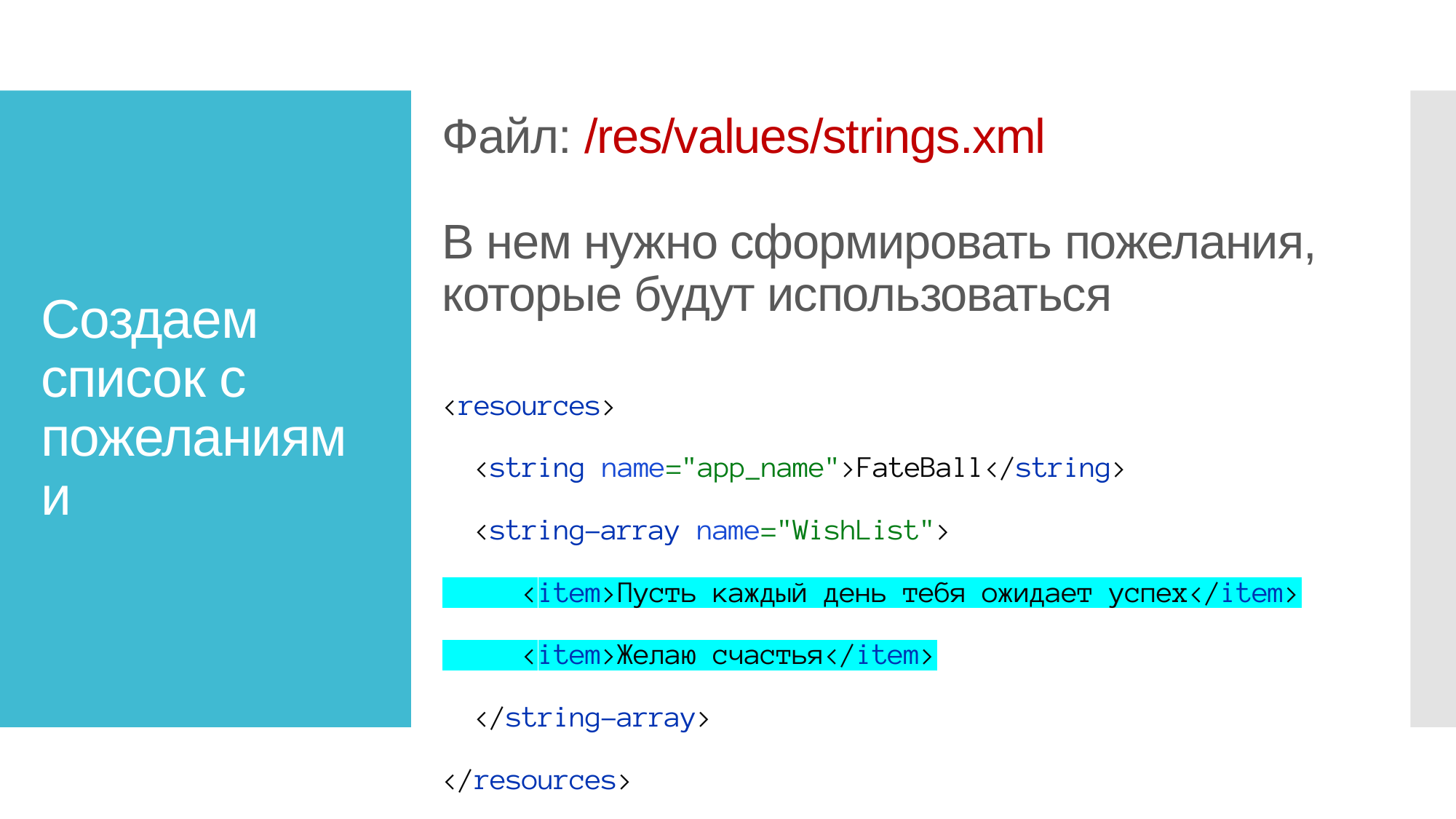

Файл: /res/values/strings.xml

В нем нужно сформировать пожелания, которые будут использоваться

<resources>
  <string name="app_name">FateBall</string>
  <string-array name="WishList">
     <item>Пусть каждый день тебя ожидает успех</item>
     <item>Желаю счастья</item>
  </string-array>
</resources>

# Создаем список с пожеланиями